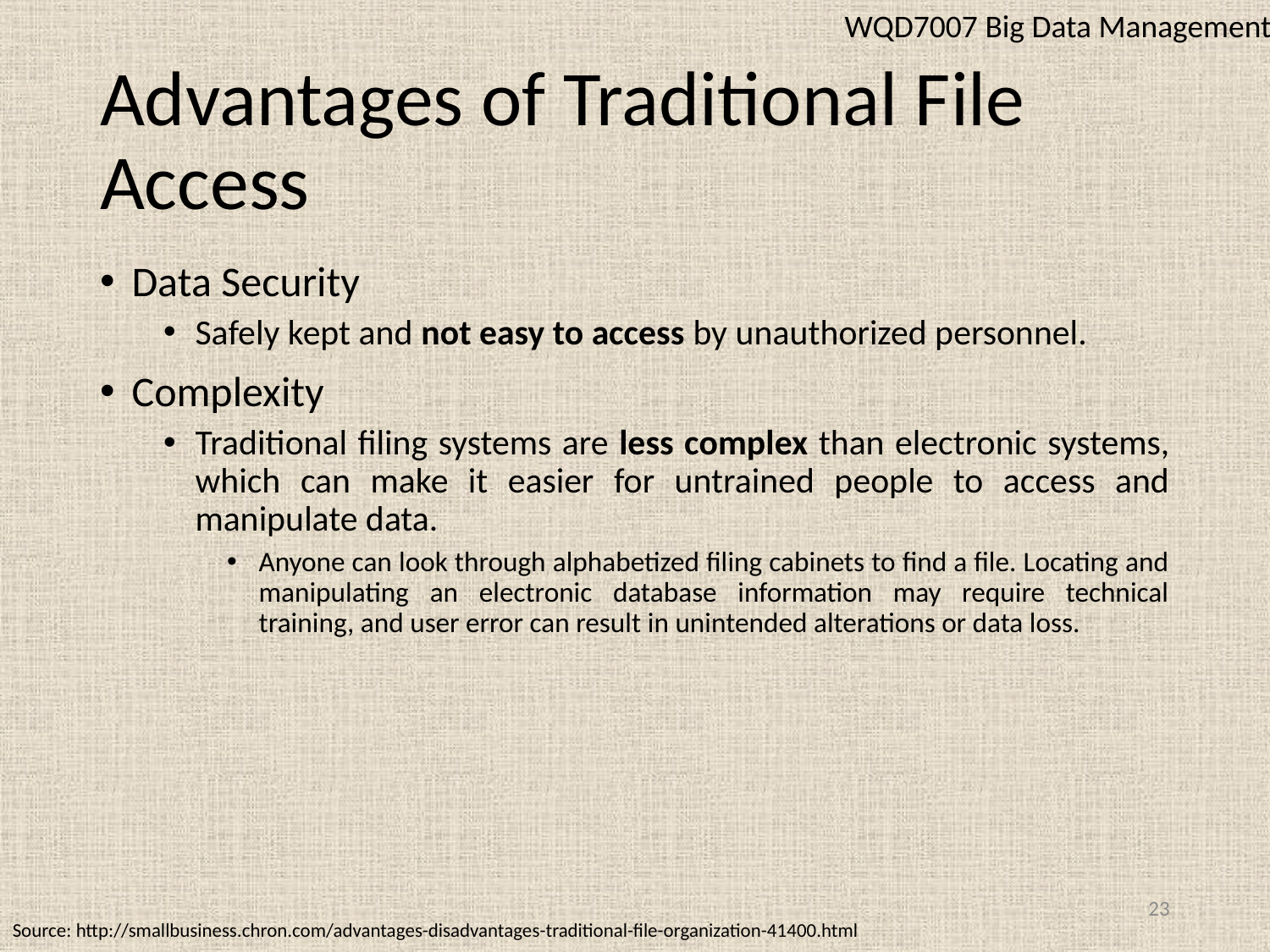

WQD7007 Big Data Management
# Advantages of Traditional File Access
Data Security
Safely kept and not easy to access by unauthorized personnel.
Complexity
Traditional filing systems are less complex than electronic systems, which can make it easier for untrained people to access and manipulate data.
Anyone can look through alphabetized filing cabinets to find a file. Locating and manipulating an electronic database information may require technical training, and user error can result in unintended alterations or data loss.

23
Source: http://smallbusiness.chron.com/advantages-disadvantages-traditional-file-organization-41400.html